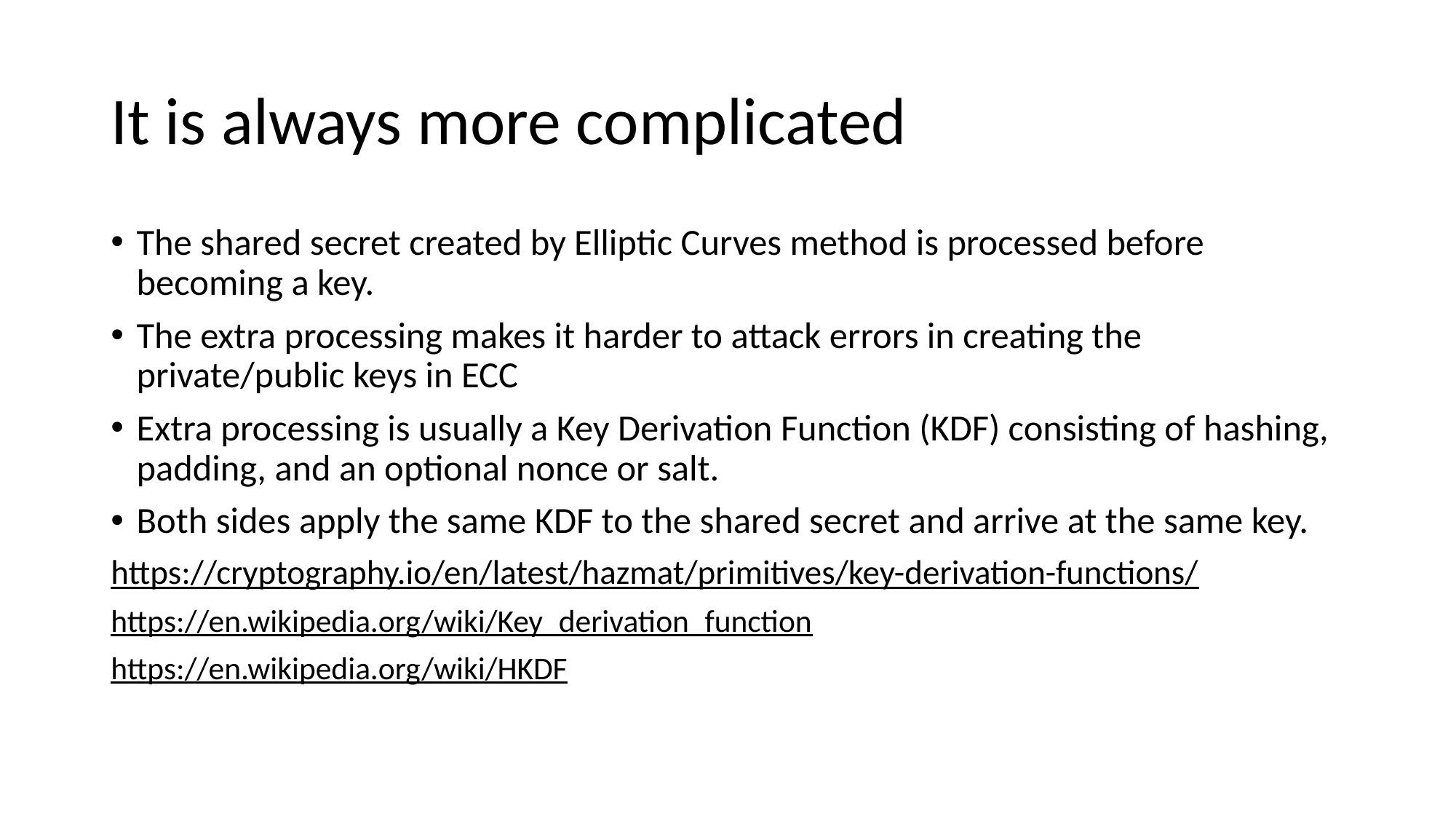

# It is always more complicated
The shared secret created by Elliptic Curves method is processed before becoming a key.
The extra processing makes it harder to attack errors in creating the private/public keys in ECC
Extra processing is usually a Key Derivation Function (KDF) consisting of hashing, padding, and an optional nonce or salt.
Both sides apply the same KDF to the shared secret and arrive at the same key.
https://cryptography.io/en/latest/hazmat/primitives/key-derivation-functions/
https://en.wikipedia.org/wiki/Key_derivation_function
https://en.wikipedia.org/wiki/HKDF